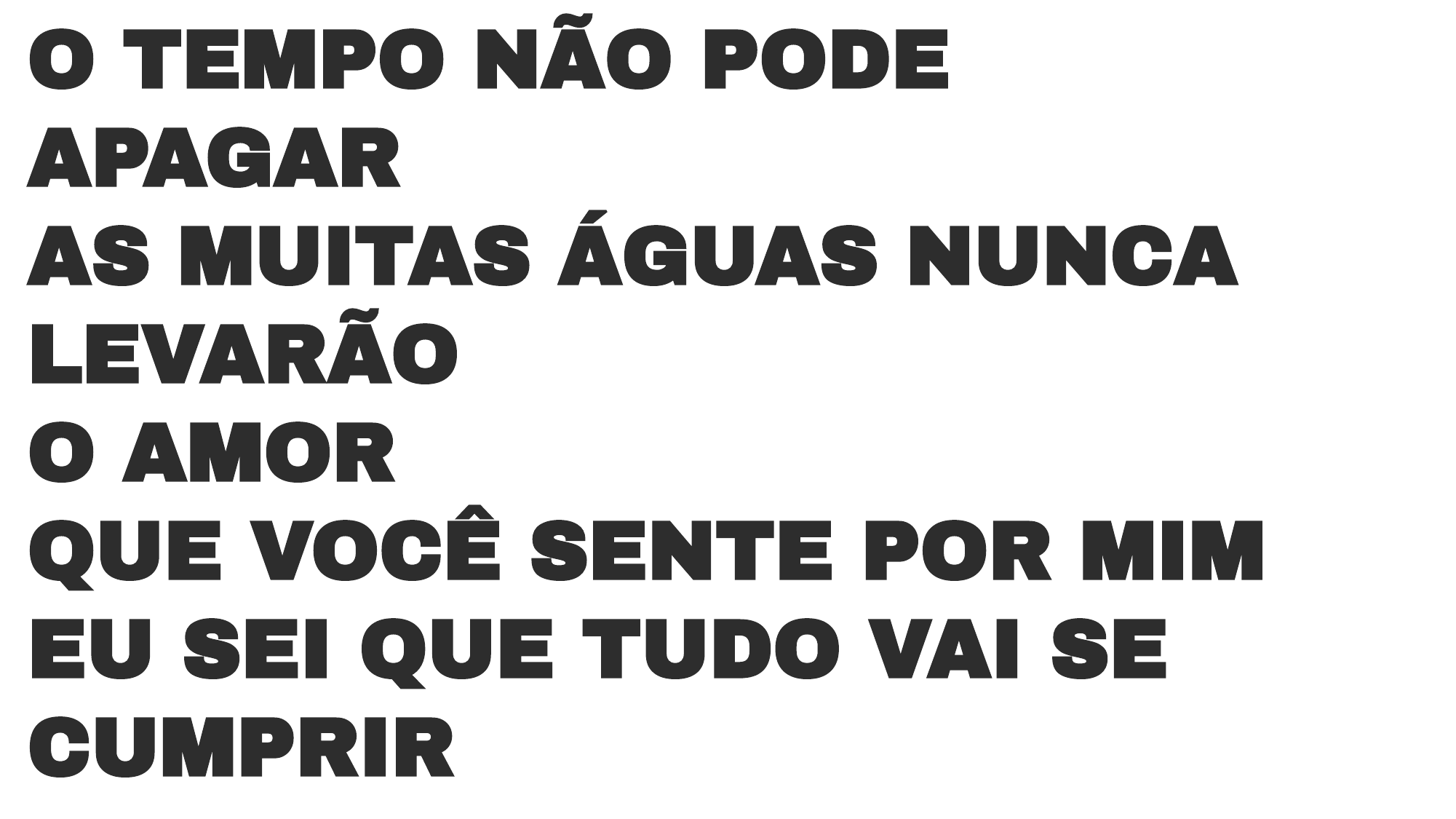

O TEMPO NÃO PODE APAGAR
AS MUITAS ÁGUAS NUNCA LEVARÃO
O AMOR
QUE VOCÊ SENTE POR MIM
EU SEI QUE TUDO VAI SE CUMPRIR